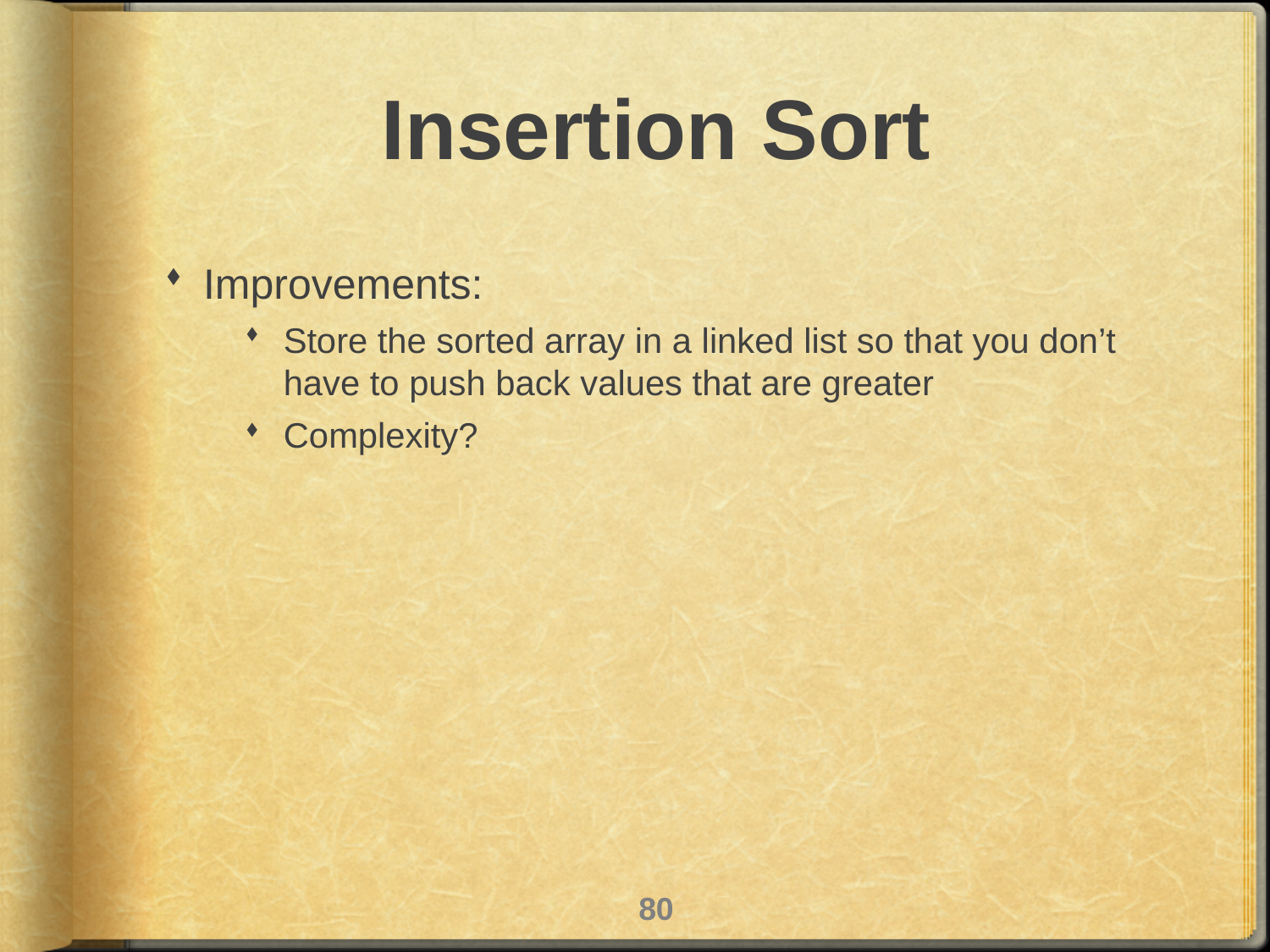

# Insertion Sort
Improvements:
Store the sorted array in a linked list so that you don’t have to push back values that are greater
Complexity?
80